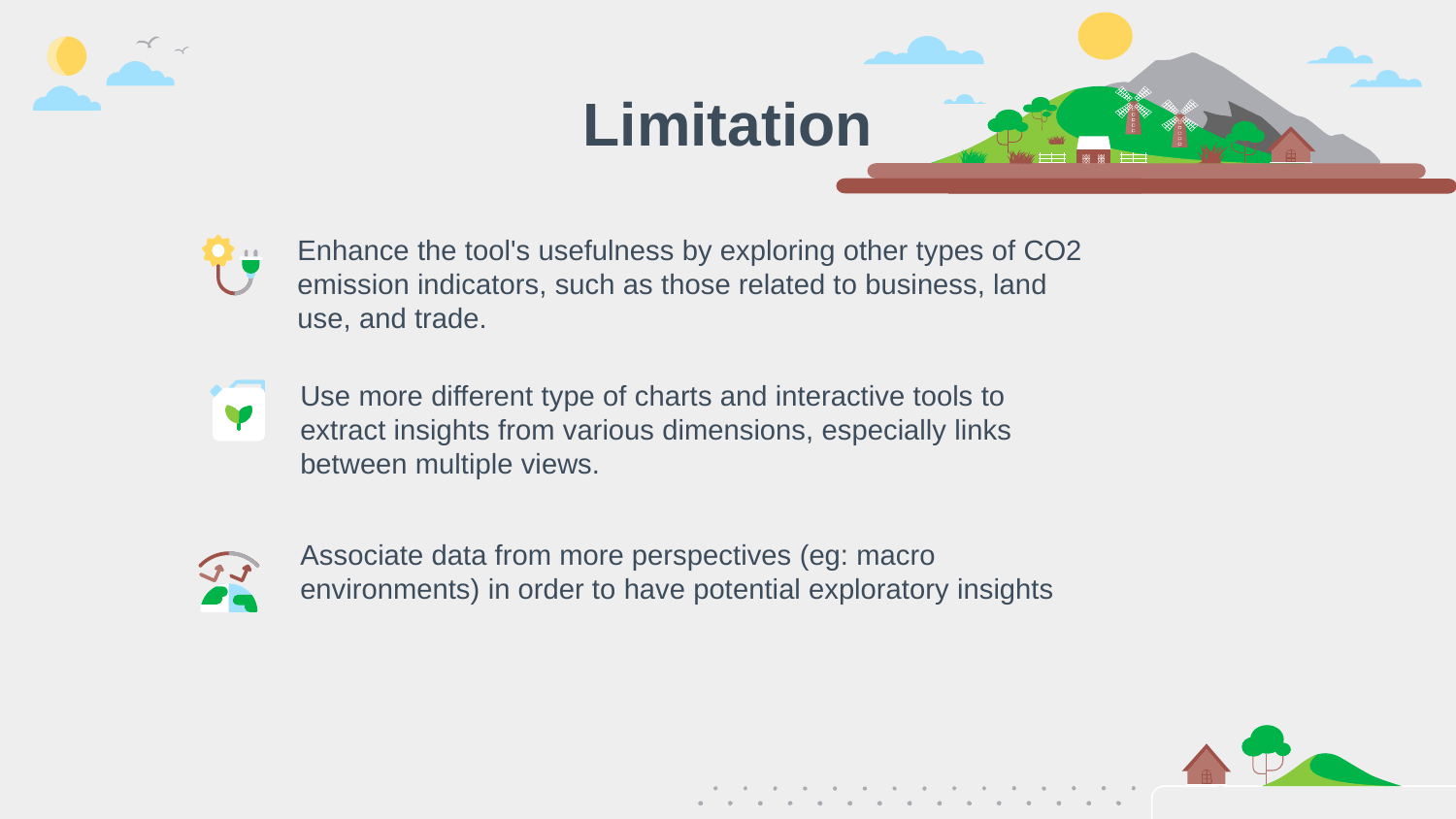

# Limitation
Enhance the tool's usefulness by exploring other types of CO2 emission indicators, such as those related to business, land use, and trade.

Use more different type of charts and interactive tools to extract insights from various dimensions, especially links between multiple views.

Associate data from more perspectives (eg: macro environments) in order to have potential exploratory insights